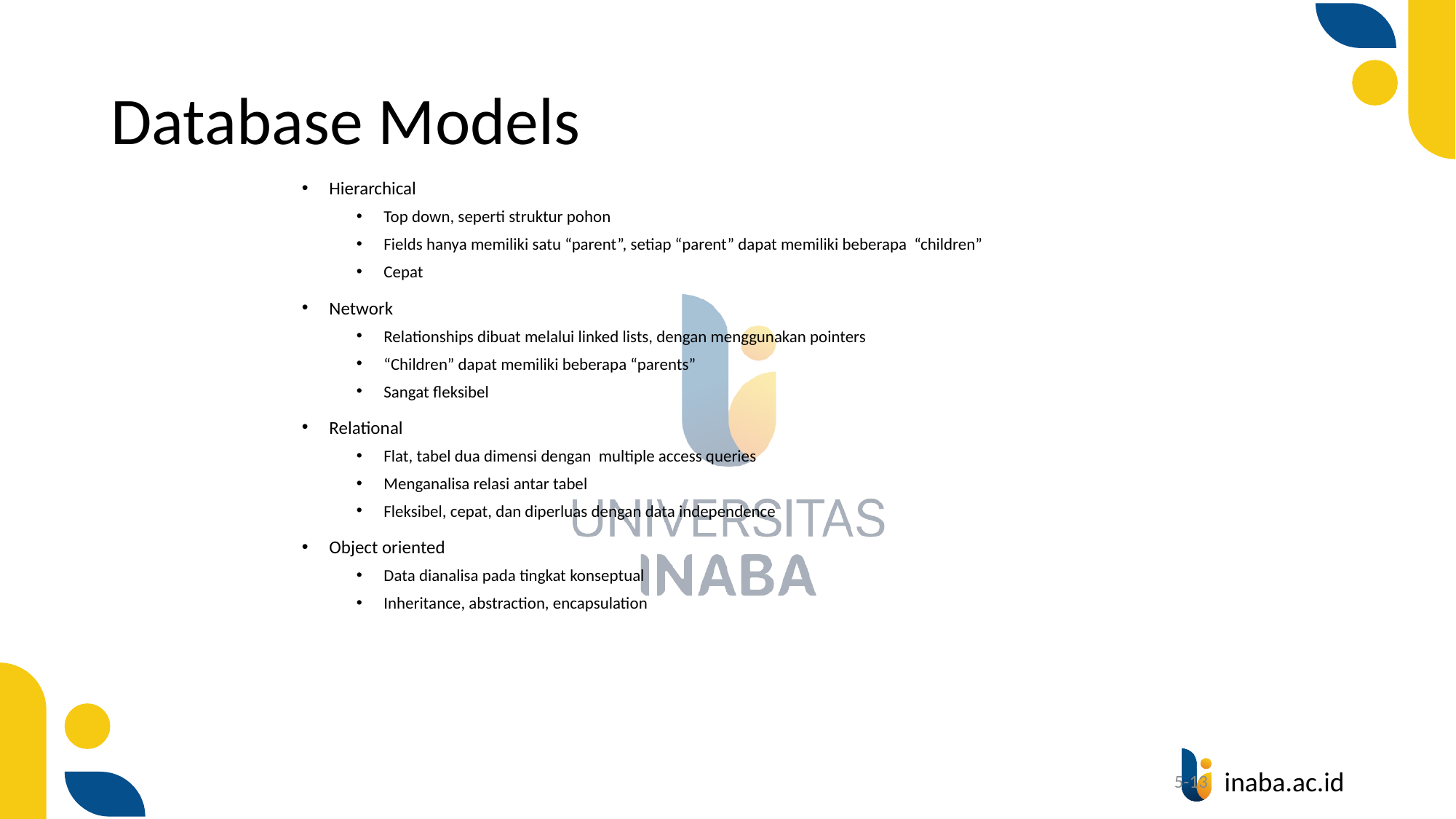

# Database Models
Hierarchical
Top down, seperti struktur pohon
Fields hanya memiliki satu “parent”, setiap “parent” dapat memiliki beberapa  “children”
Cepat
Network
Relationships dibuat melalui linked lists, dengan menggunakan pointers
“Children” dapat memiliki beberapa “parents”
Sangat fleksibel
Relational
Flat, tabel dua dimensi dengan  multiple access queries
Menganalisa relasi antar tabel
Fleksibel, cepat, dan diperluas dengan data independence
Object oriented
Data dianalisa pada tingkat konseptual
Inheritance, abstraction, encapsulation
5-13